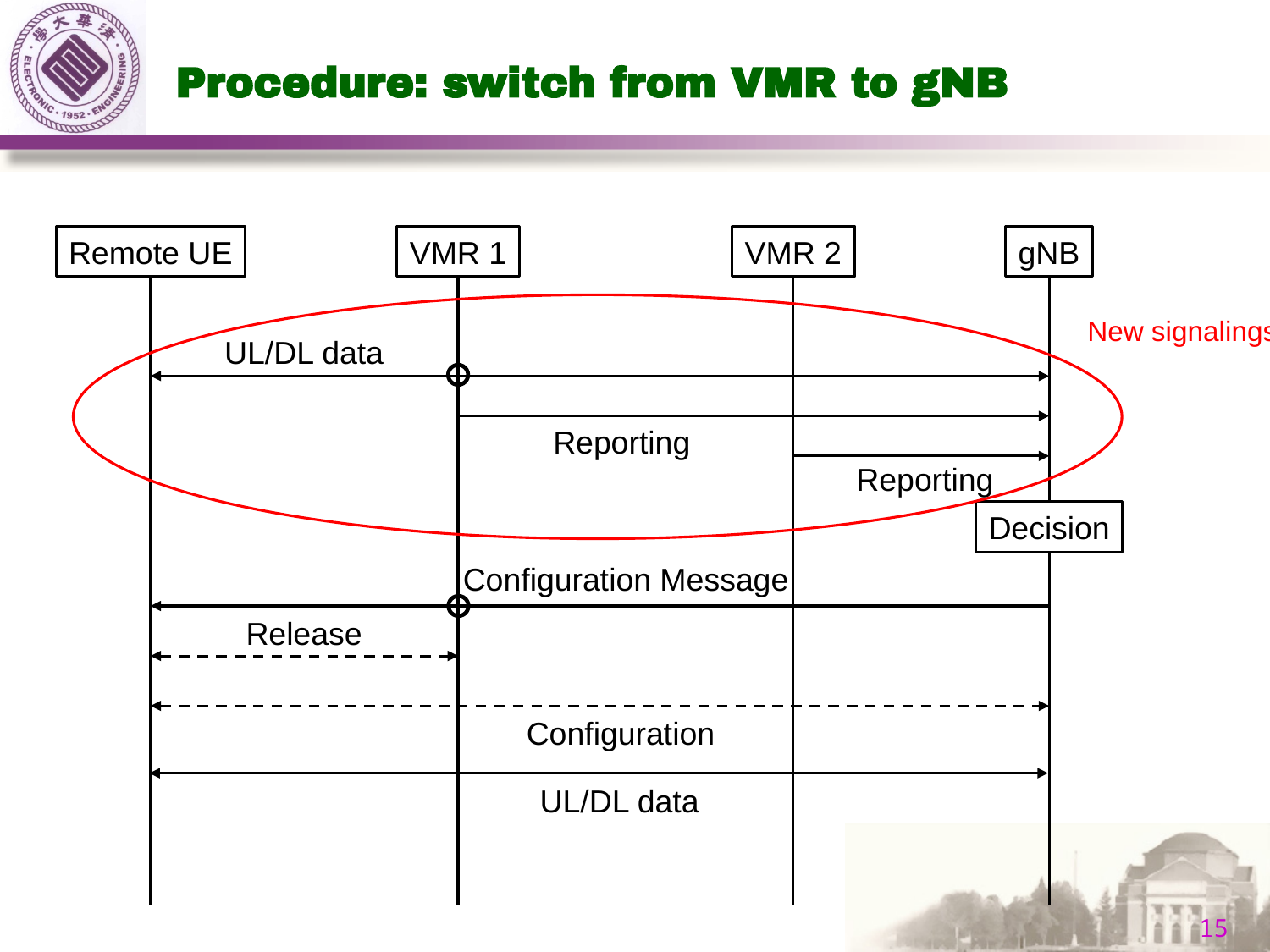

Procedure: switch from VMR to gNB

Remote UE
VMR 1
VMR 2
gNB

New signalings
UL/DL data

Reporting
Reporting
Decision
Configuration Message

Release
Configuration
UL/DL data
15